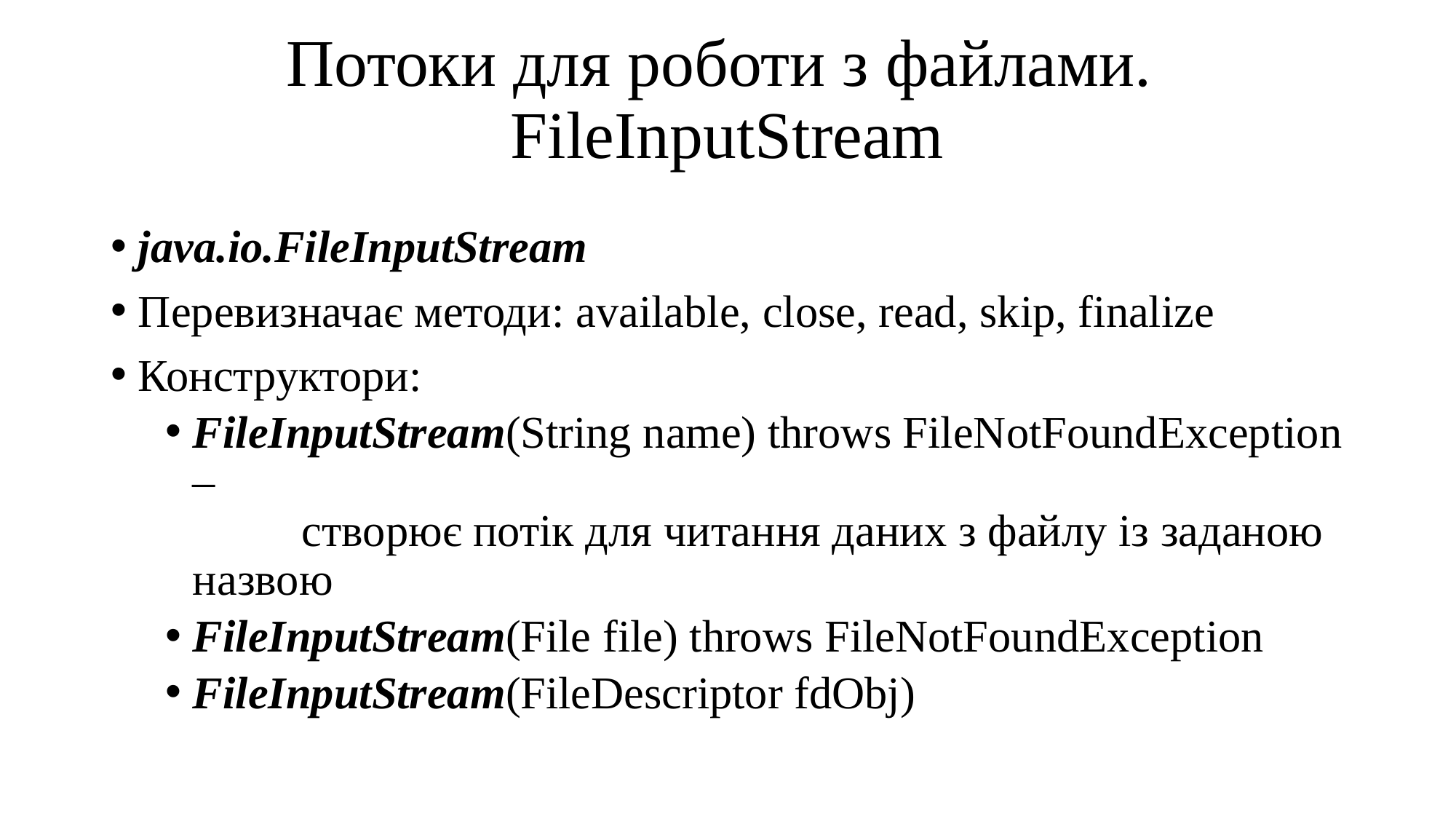

# Потоки для роботи з файлами. FileInputStream
java.io.FileInputStream
Перевизначає методи: available, close, read, skip, finalize
Конструктори:
FileInputStream(String name) throws FileNotFoundException –
	створює потік для читання даних з файлу із заданою назвою
FileInputStream(File file) throws FileNotFoundException
FileInputStream(FileDescriptor fdObj)